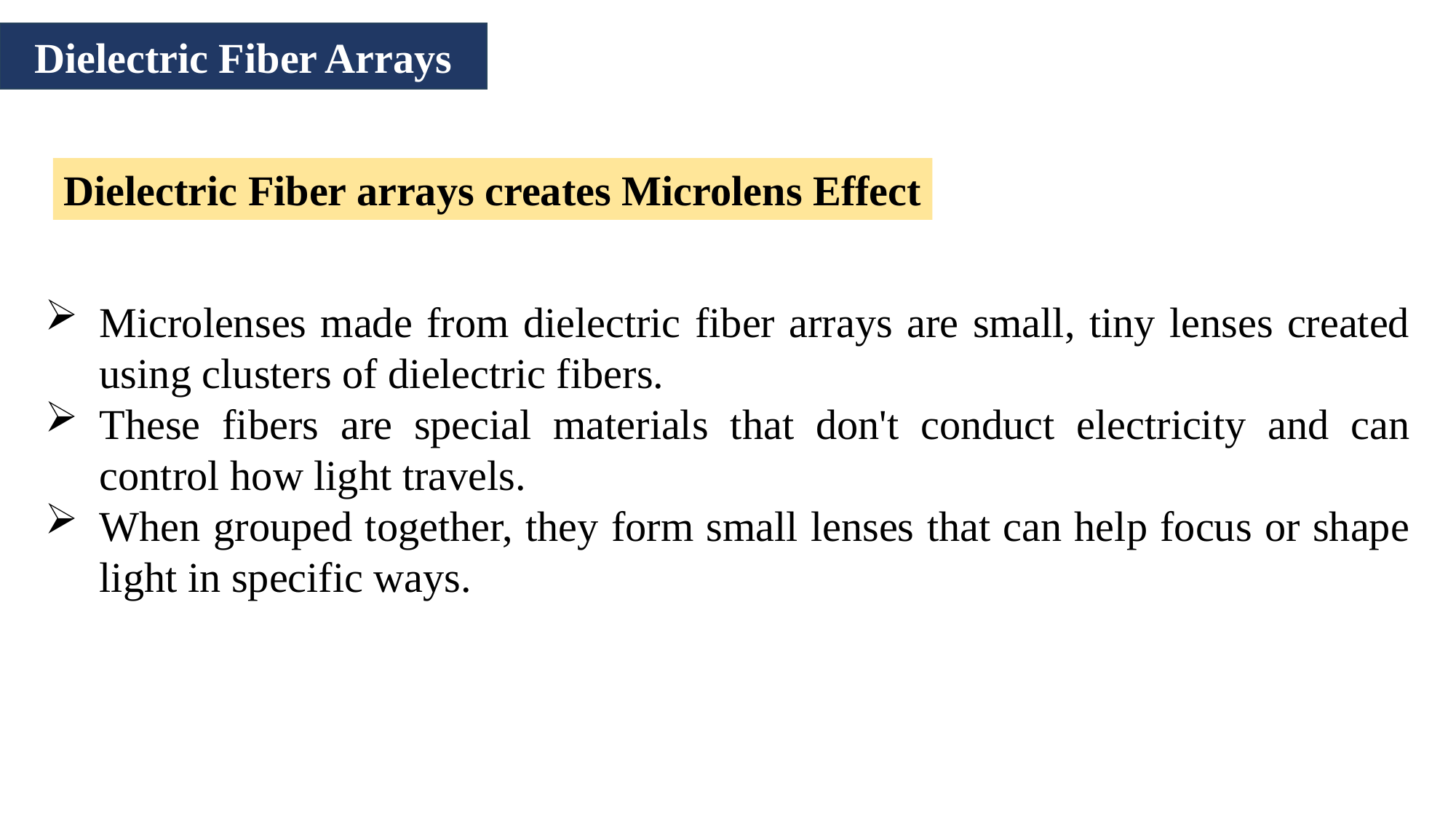

Dielectric Fiber Arrays
Dielectric Fiber arrays creates Microlens Effect
Microlenses made from dielectric fiber arrays are small, tiny lenses created using clusters of dielectric fibers.
These fibers are special materials that don't conduct electricity and can control how light travels.
When grouped together, they form small lenses that can help focus or shape light in specific ways.